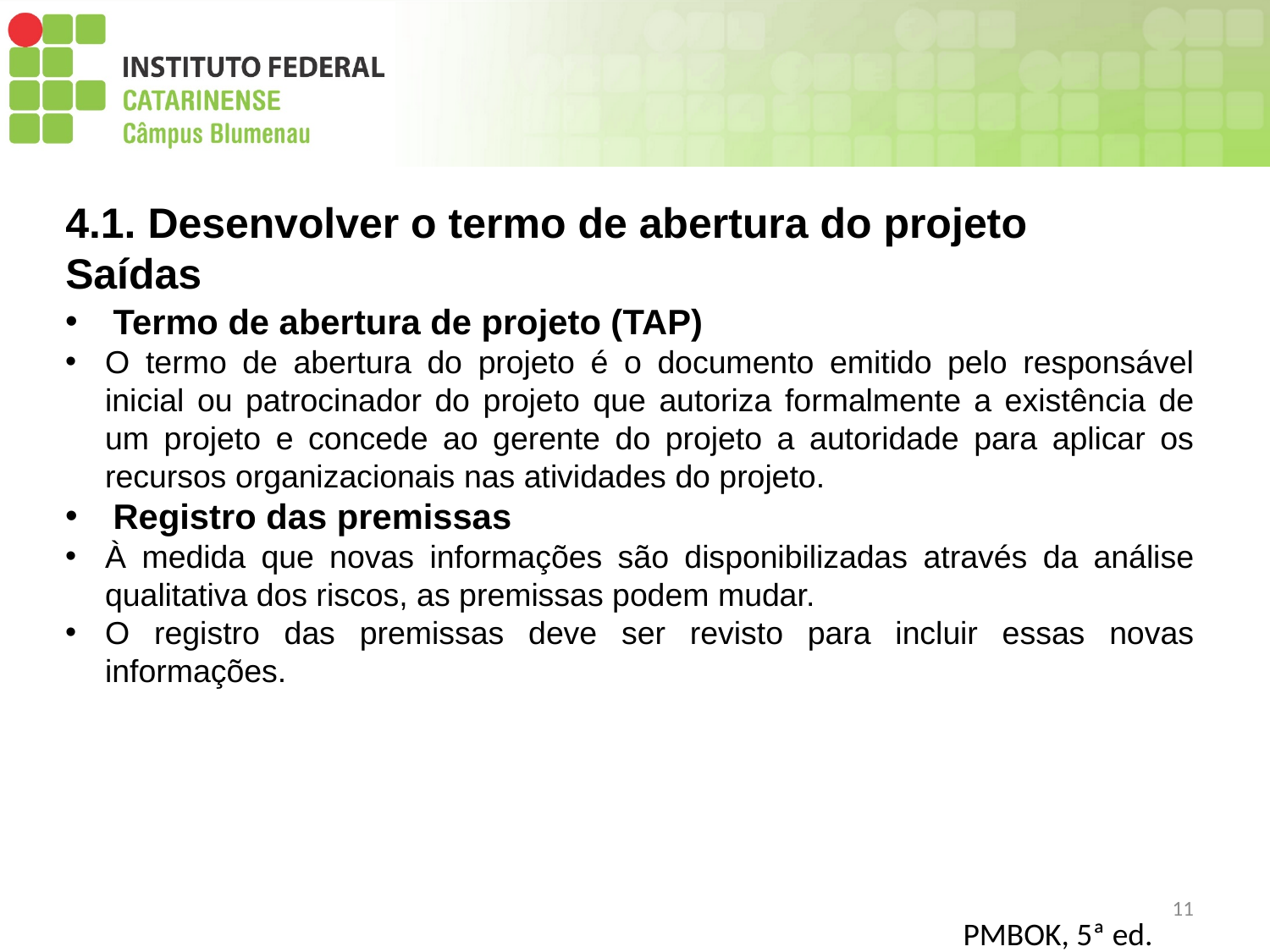

4.1. Desenvolver o termo de abertura do projeto
Saídas
Termo de abertura de projeto (TAP)
O termo de abertura do projeto é o documento emitido pelo responsável inicial ou patrocinador do projeto que autoriza formalmente a existência de um projeto e concede ao gerente do projeto a autoridade para aplicar os recursos organizacionais nas atividades do projeto.
Registro das premissas
À medida que novas informações são disponibilizadas através da análise qualitativa dos riscos, as premissas podem mudar.
O registro das premissas deve ser revisto para incluir essas novas informações.
11
PMBOK, 5ª ed.